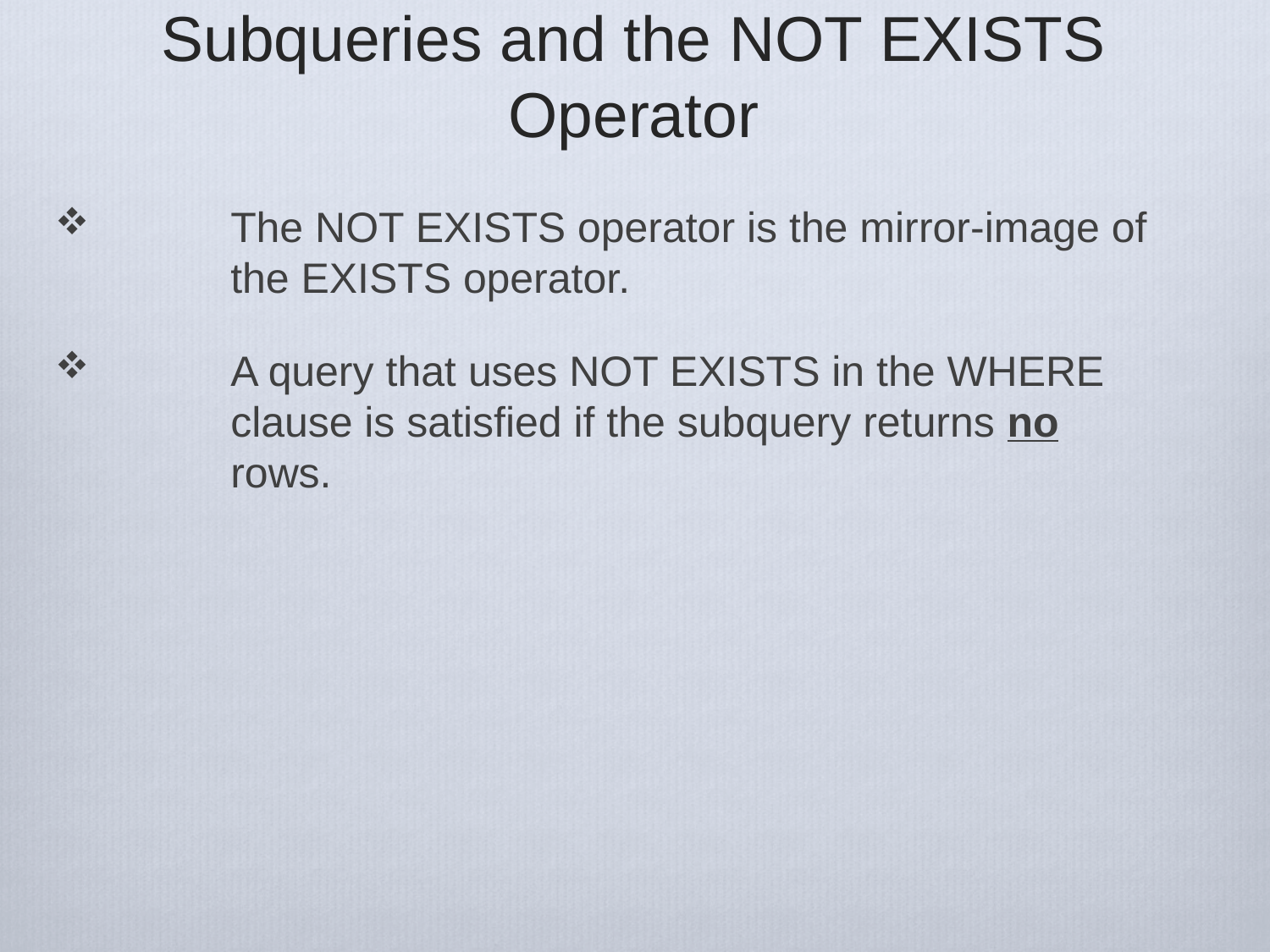

# Subqueries and the NOT EXISTS Operator
The NOT EXISTS operator is the mirror-image of the EXISTS operator.
A query that uses NOT EXISTS in the WHERE clause is satisfied if the subquery returns no rows.